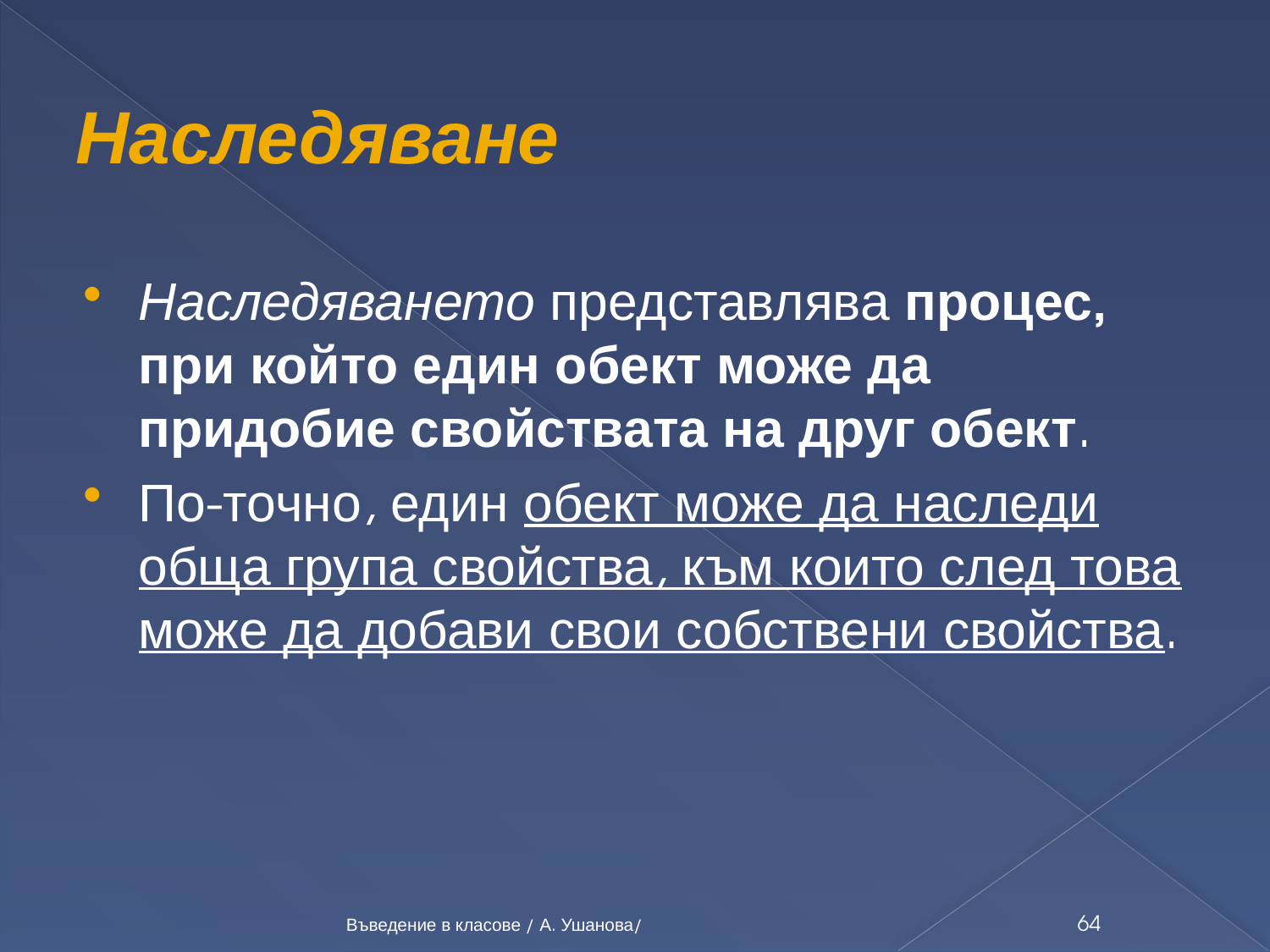

# Наследяване
Наследяването представлява процес, при който един обект може да придобие свойствата на друг обект.
По-точно, един обект може да наследи обща група свойства, към които след това може да добави свои собствени свойства.
Въведение в класове / А. Ушанова/
64